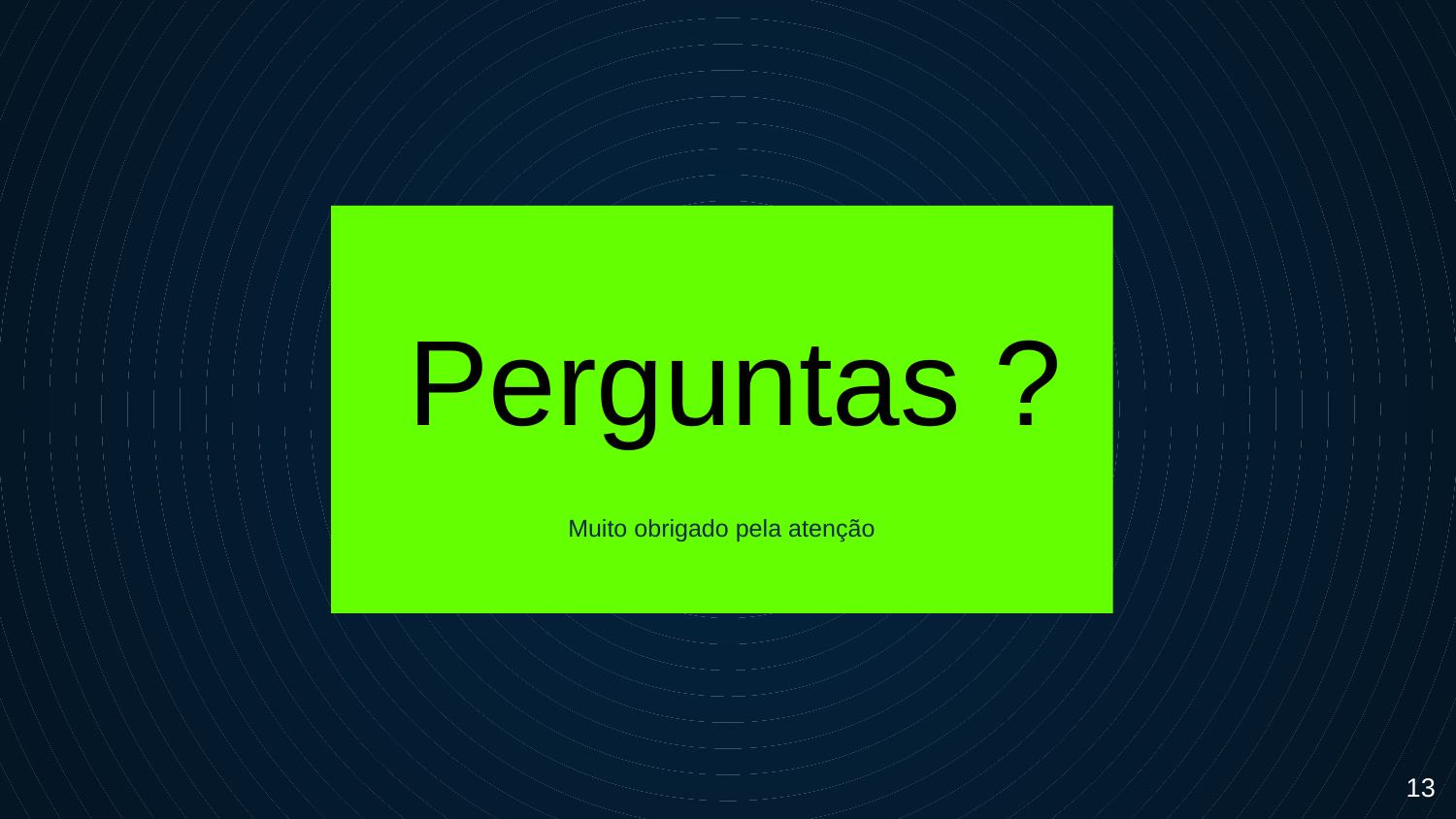

# Muito obrigado pela atenção
Perguntas ?
13